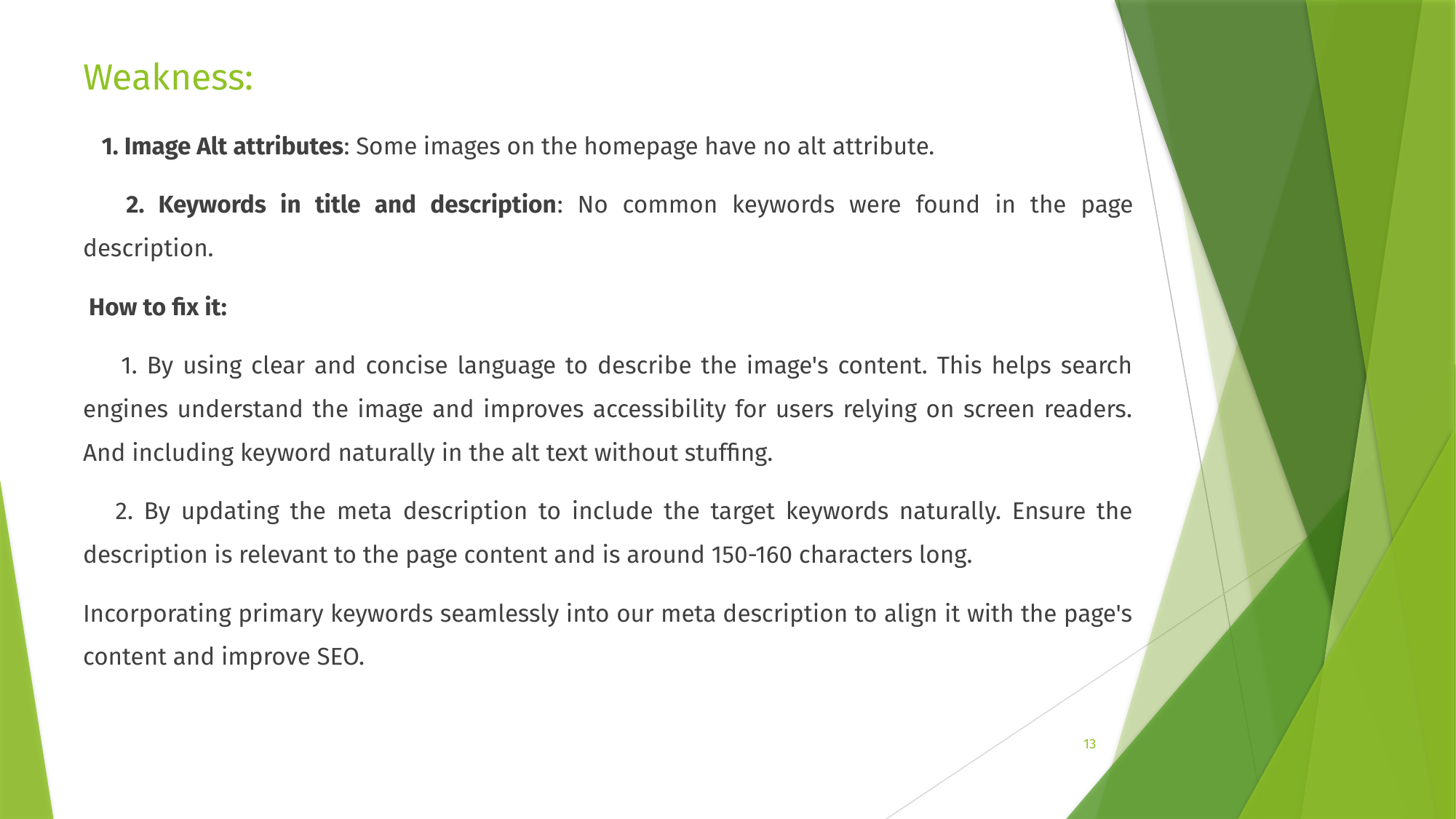

# Weakness:
   1. Image Alt attributes: Some images on the homepage have no alt attribute.
   2. Keywords in title and description: No common keywords were found in the page description.
 How to fix it:
    1. By using clear and concise language to describe the image's content. This helps search engines understand the image and improves accessibility for users relying on screen readers. And including keyword naturally in the alt text without stuffing.
   2. By updating the meta description to include the target keywords naturally. Ensure the description is relevant to the page content and is around 150-160 characters long.
Incorporating primary keywords seamlessly into our meta description to align it with the page's content and improve SEO.

13